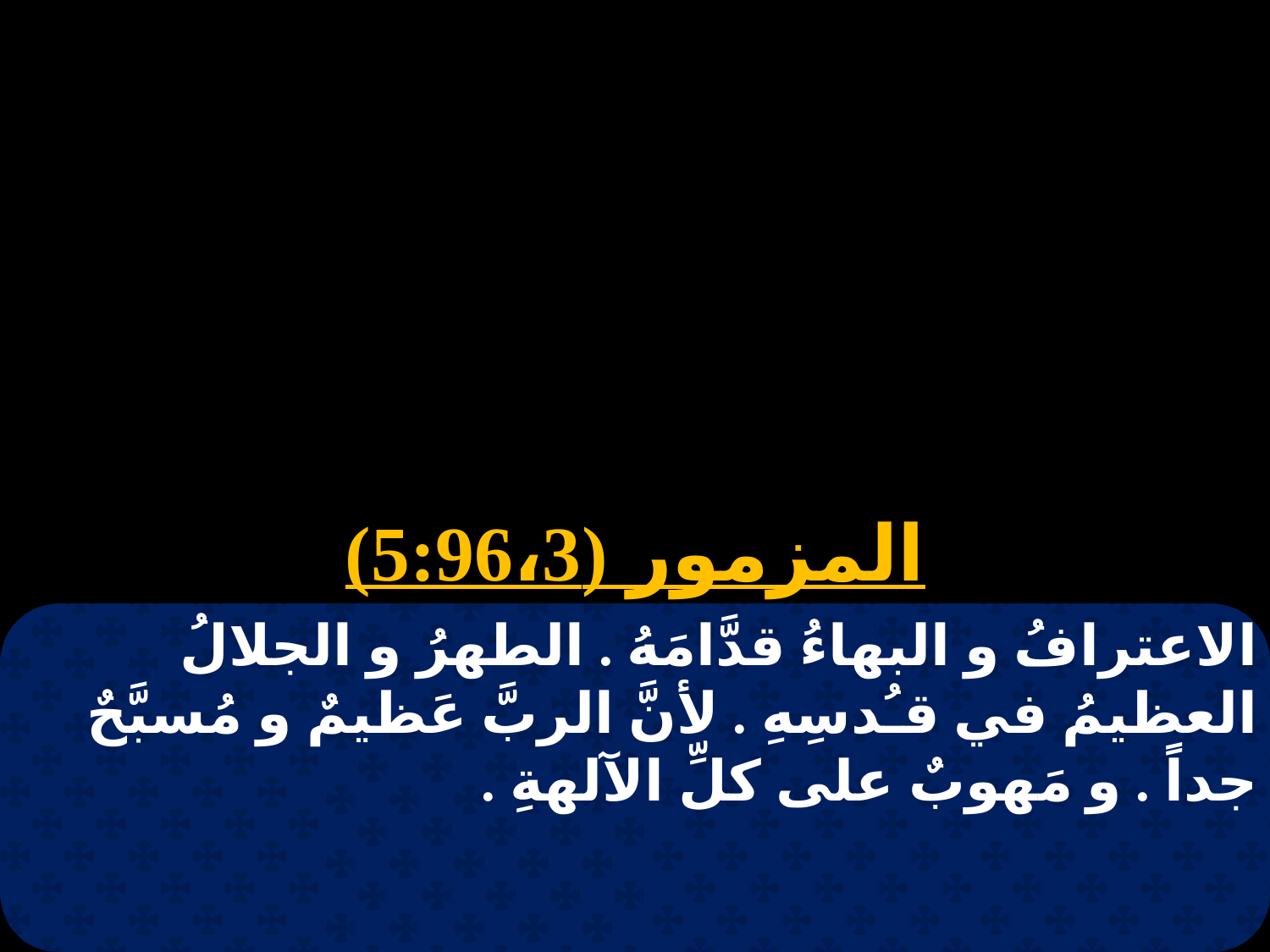

المزمور (5:96،3)
الاعترافُ و البهاءُ قدَّامَهُ . الطهرُ و الجلالُ العظيمُ في قـُدسِهِ . لأنَّ الربَّ عَظيمٌ و مُسبَّحٌ جداً . و مَهوبٌ على كلِّ الآلهةِ .